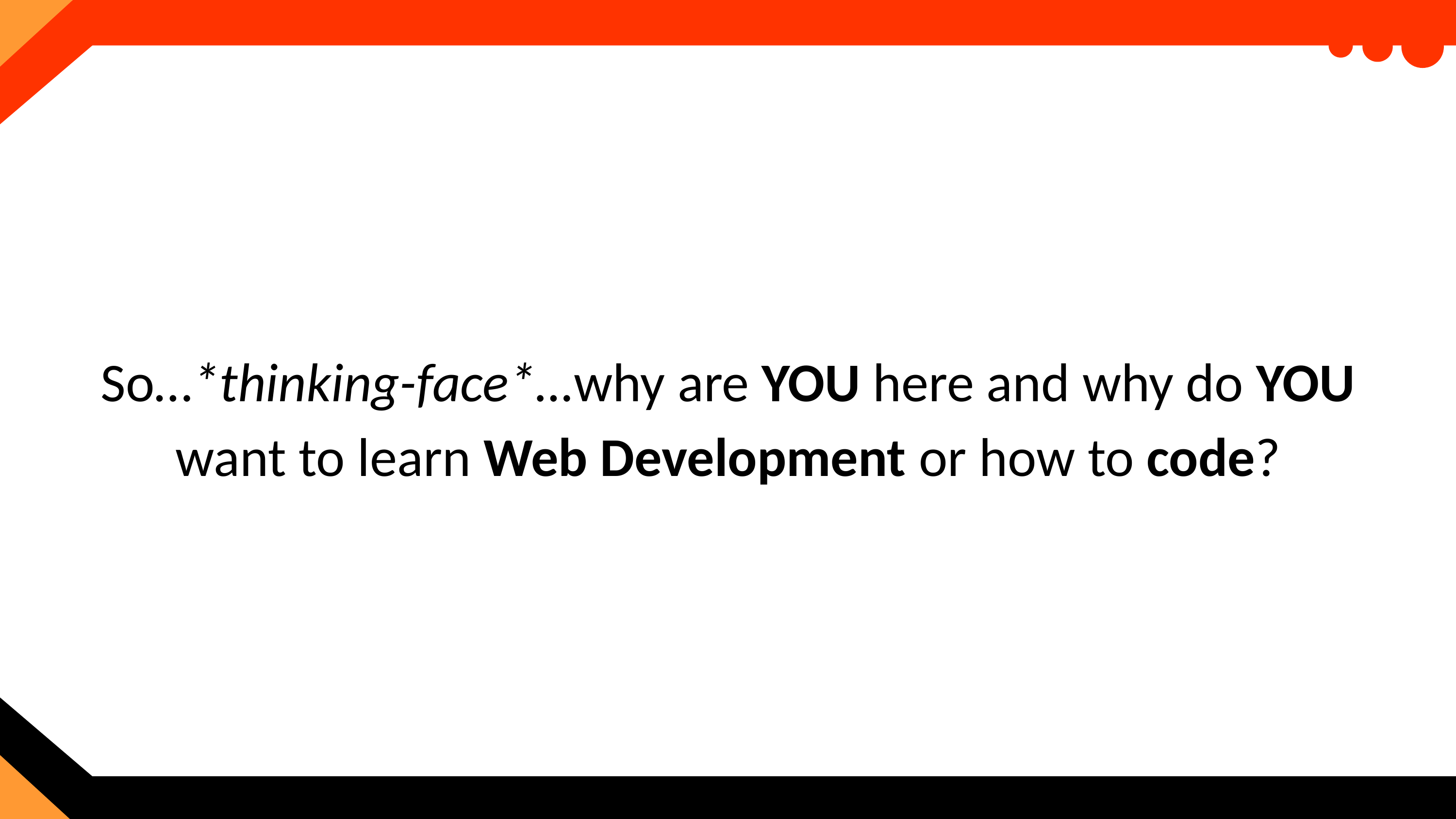

So…*thinking-face*…why are YOU here and why do YOU want to learn Web Development or how to code?